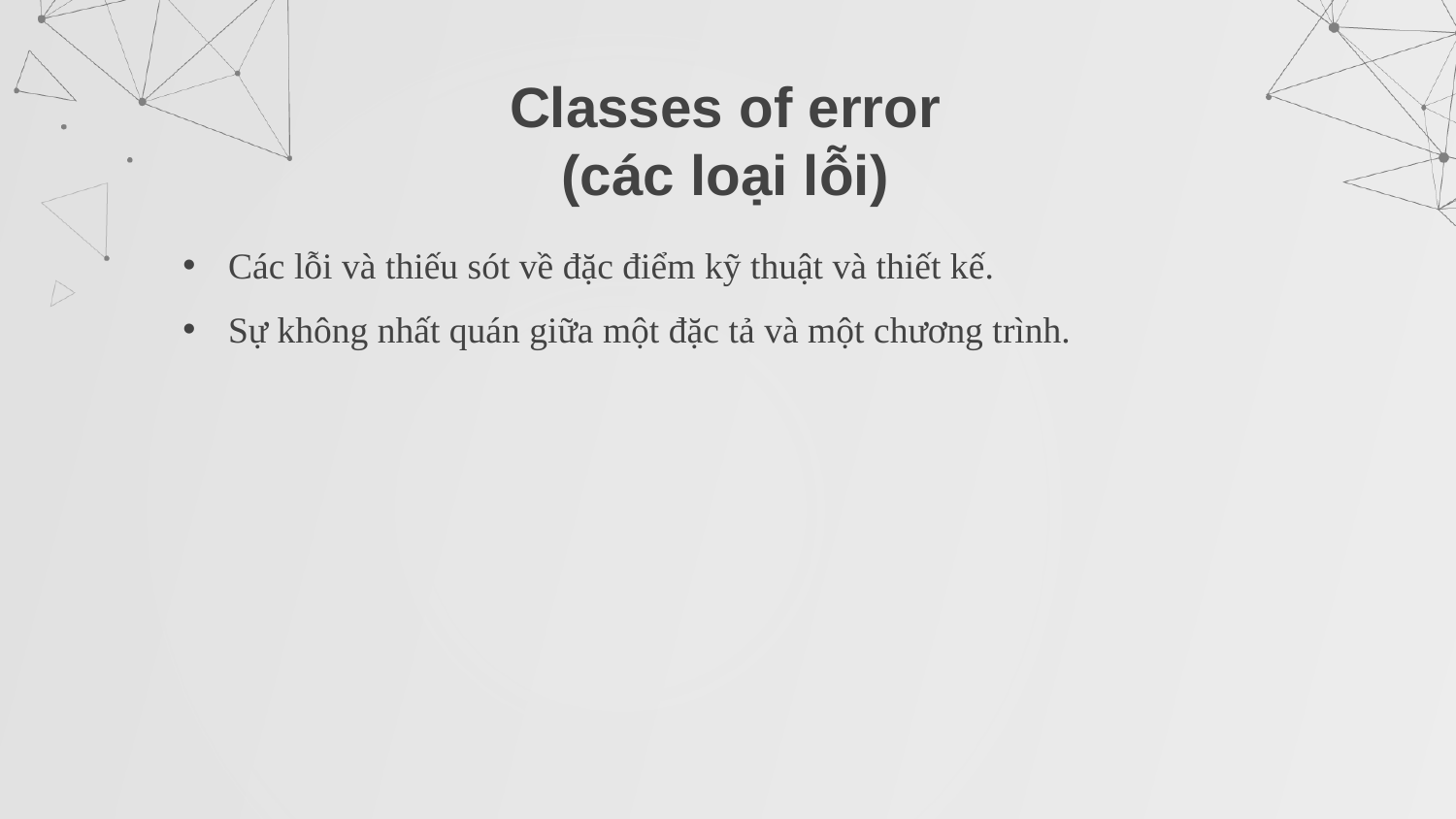

Classes of error
(các loại lỗi)
Các lỗi và thiếu sót về đặc điểm kỹ thuật và thiết kế.
Sự không nhất quán giữa một đặc tả và một chương trình.